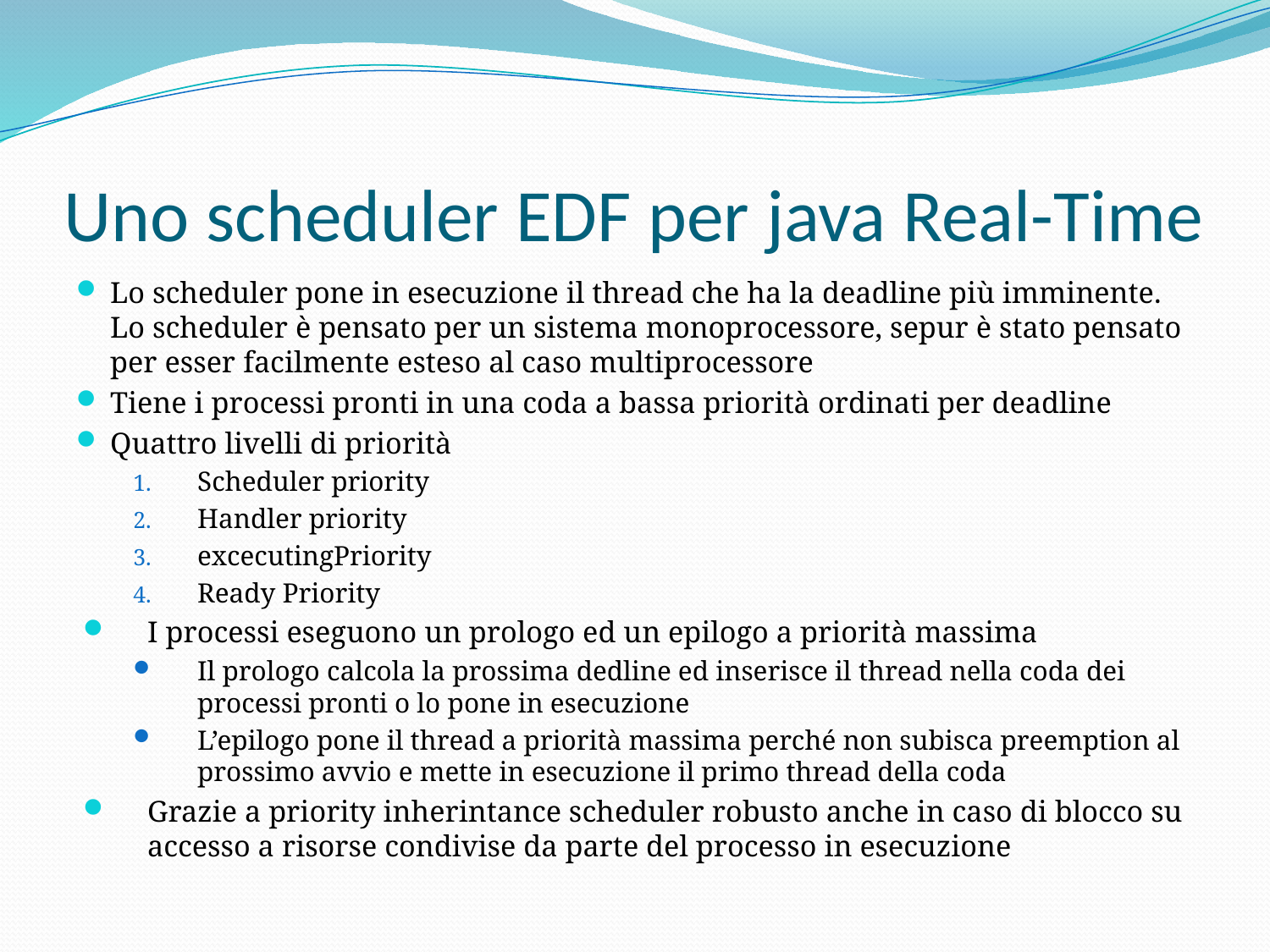

# Uno scheduler EDF per java Real-Time
Lo scheduler pone in esecuzione il thread che ha la deadline più imminente. Lo scheduler è pensato per un sistema monoprocessore, sepur è stato pensato per esser facilmente esteso al caso multiprocessore
Tiene i processi pronti in una coda a bassa priorità ordinati per deadline
Quattro livelli di priorità
Scheduler priority
Handler priority
excecutingPriority
Ready Priority
I processi eseguono un prologo ed un epilogo a priorità massima
Il prologo calcola la prossima dedline ed inserisce il thread nella coda dei processi pronti o lo pone in esecuzione
L’epilogo pone il thread a priorità massima perché non subisca preemption al prossimo avvio e mette in esecuzione il primo thread della coda
Grazie a priority inherintance scheduler robusto anche in caso di blocco su accesso a risorse condivise da parte del processo in esecuzione